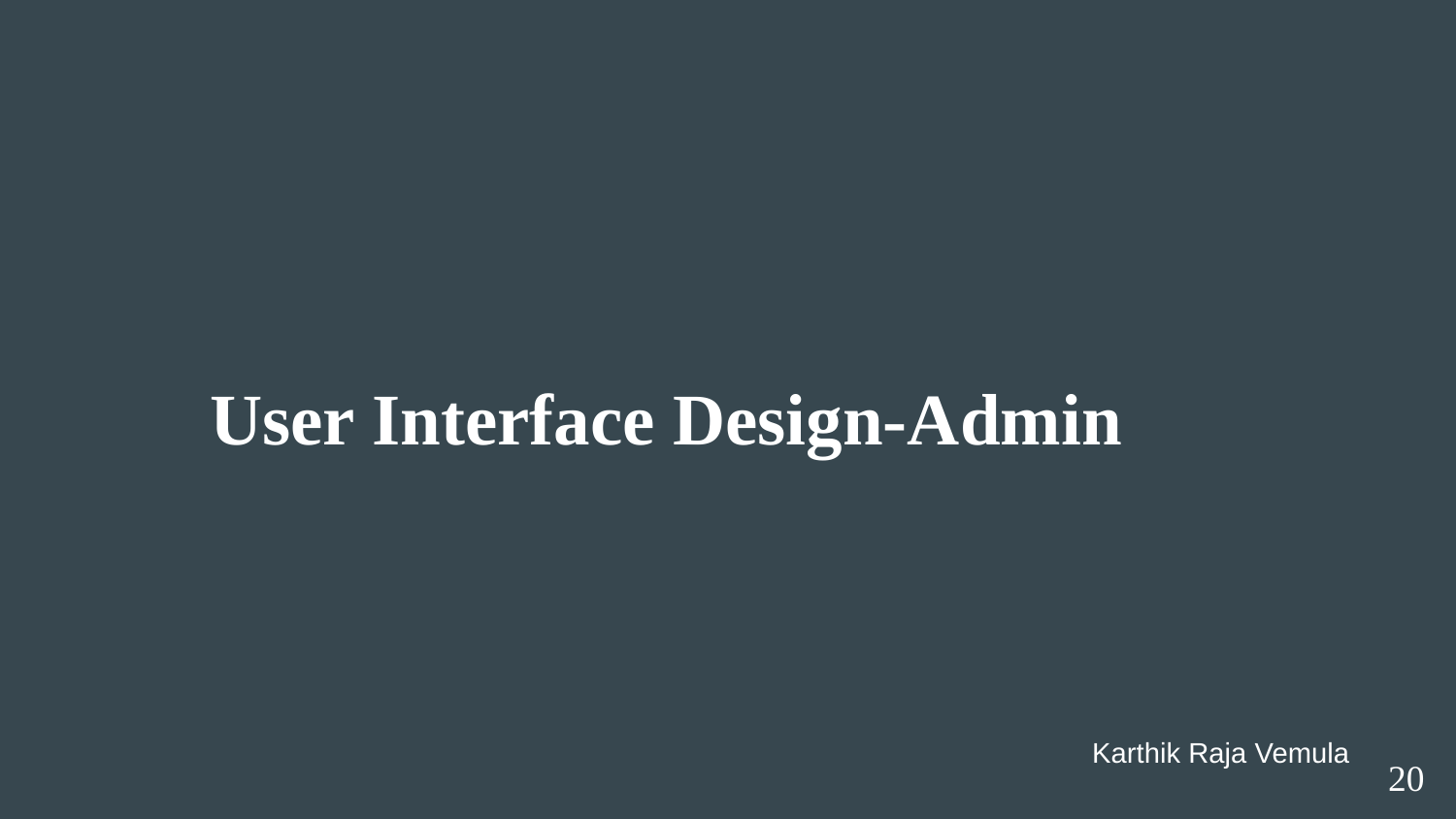

#

User Interface Design-Admin
Karthik Raja Vemula
20